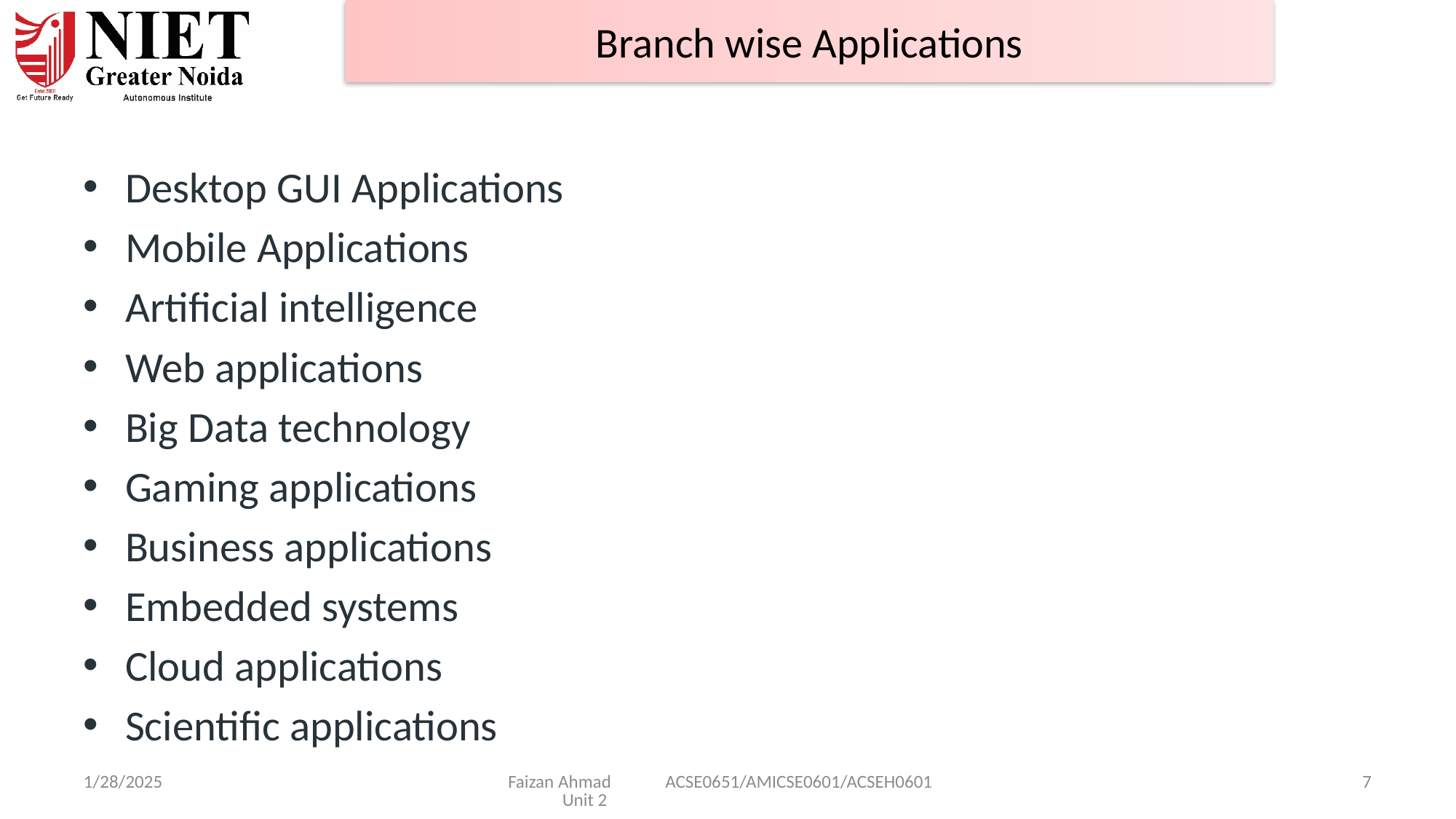

Branch wise Applications
Desktop GUI Applications
Mobile Applications
Artificial intelligence
Web applications
Big Data technology
Gaming applications
Business applications
Embedded systems
Cloud applications
Scientific applications

1/28/2025
Faizan Ahmad             ACSE0651/AMICSE0601/ACSEH0601                Unit 2
7